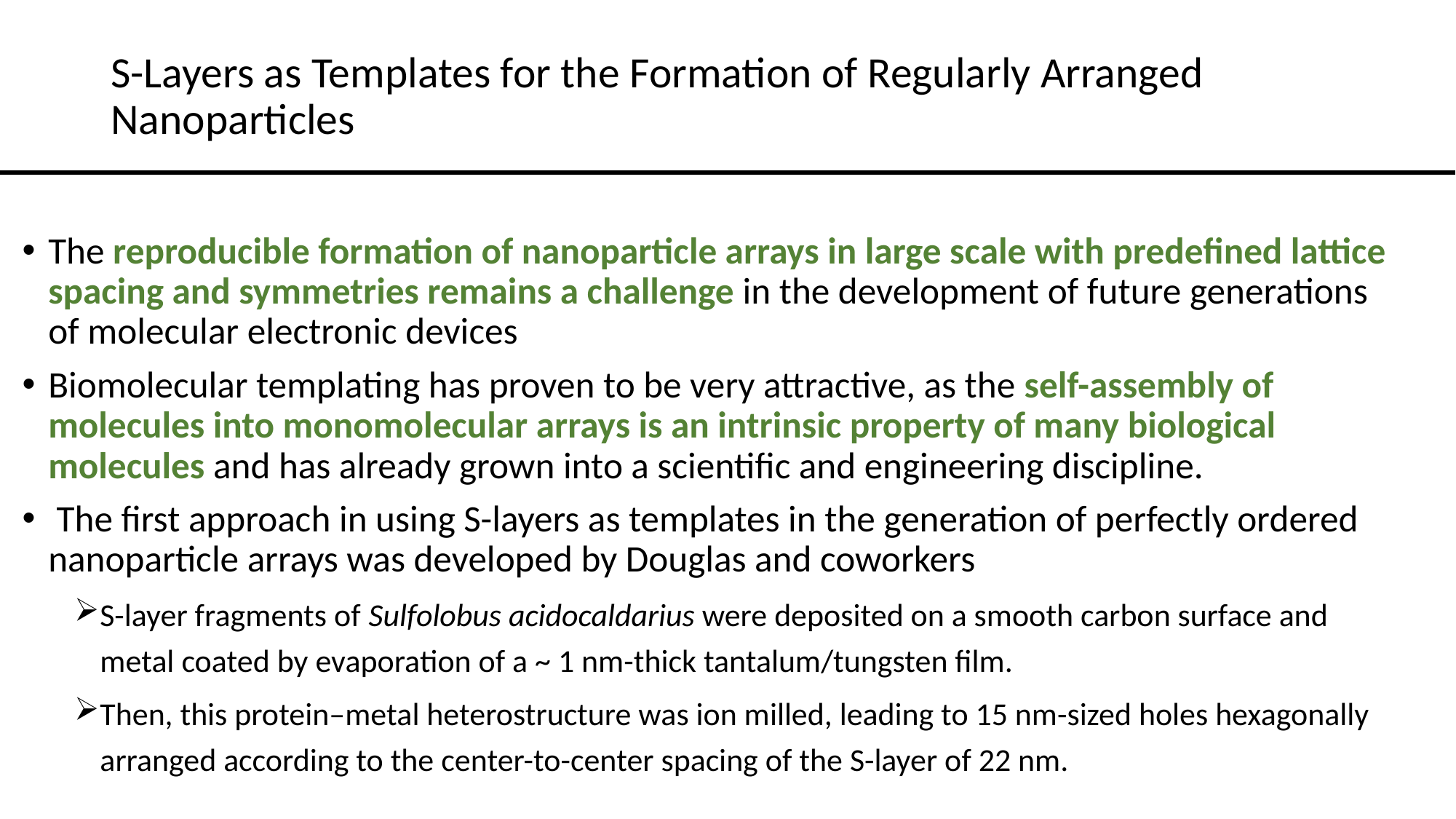

# S-Layers as Templates for the Formation of Regularly Arranged Nanoparticles
The reproducible formation of nanoparticle arrays in large scale with predefined lattice spacing and symmetries remains a challenge in the development of future generations of molecular electronic devices
Biomolecular templating has proven to be very attractive, as the self-assembly of molecules into monomolecular arrays is an intrinsic property of many biological molecules and has already grown into a scientific and engineering discipline.
 The first approach in using S-layers as templates in the generation of perfectly ordered nanoparticle arrays was developed by Douglas and coworkers
S-layer fragments of Sulfolobus acidocaldarius were deposited on a smooth carbon surface and metal coated by evaporation of a ~ 1 nm-thick tantalum/tungsten film.
Then, this protein–metal heterostructure was ion milled, leading to 15 nm-sized holes hexagonally arranged according to the center-to-center spacing of the S-layer of 22 nm.